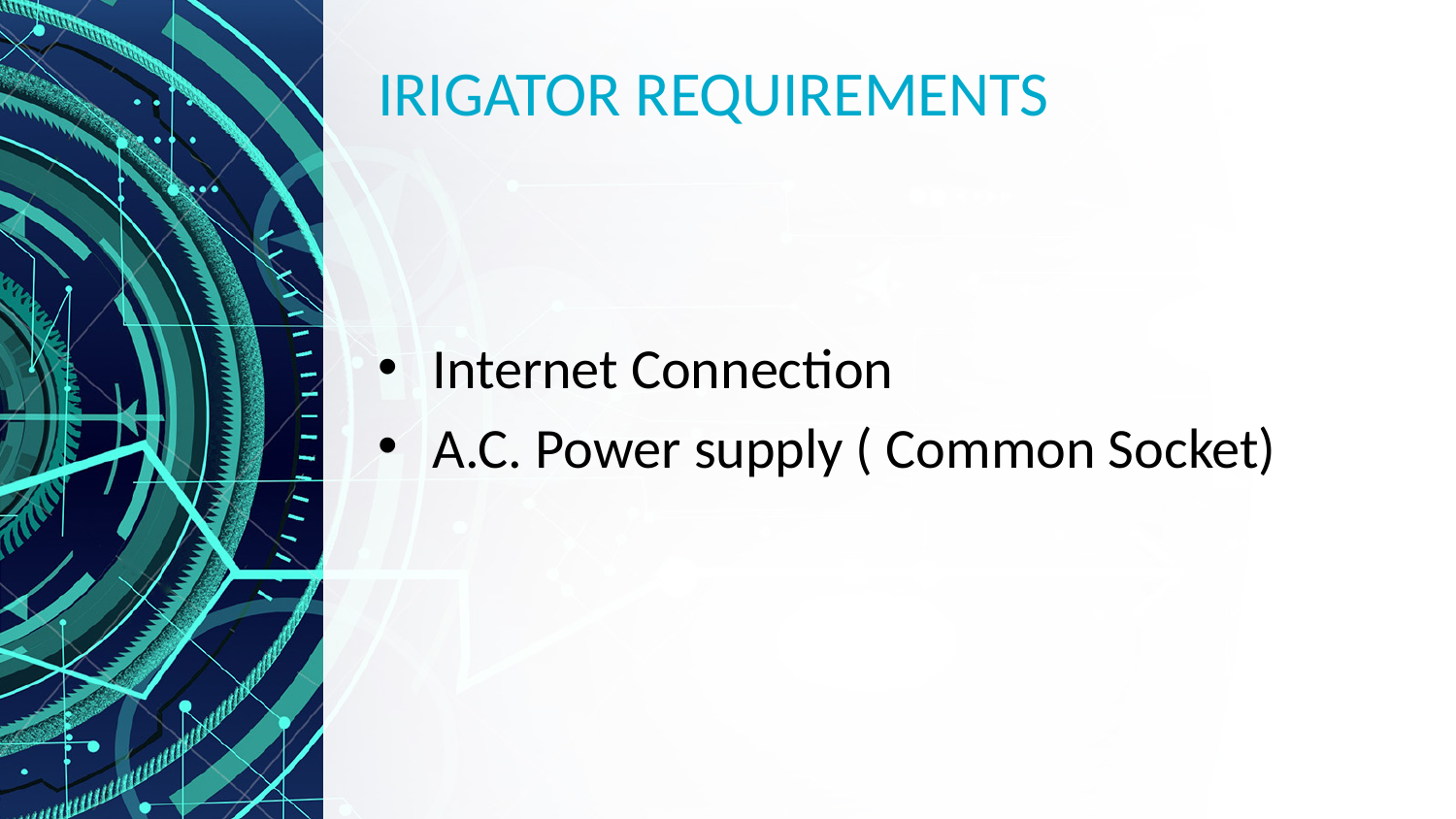

# IRIGATOR REQUIREMENTS

Internet Connection
A.C. Power supply ( Common Socket)